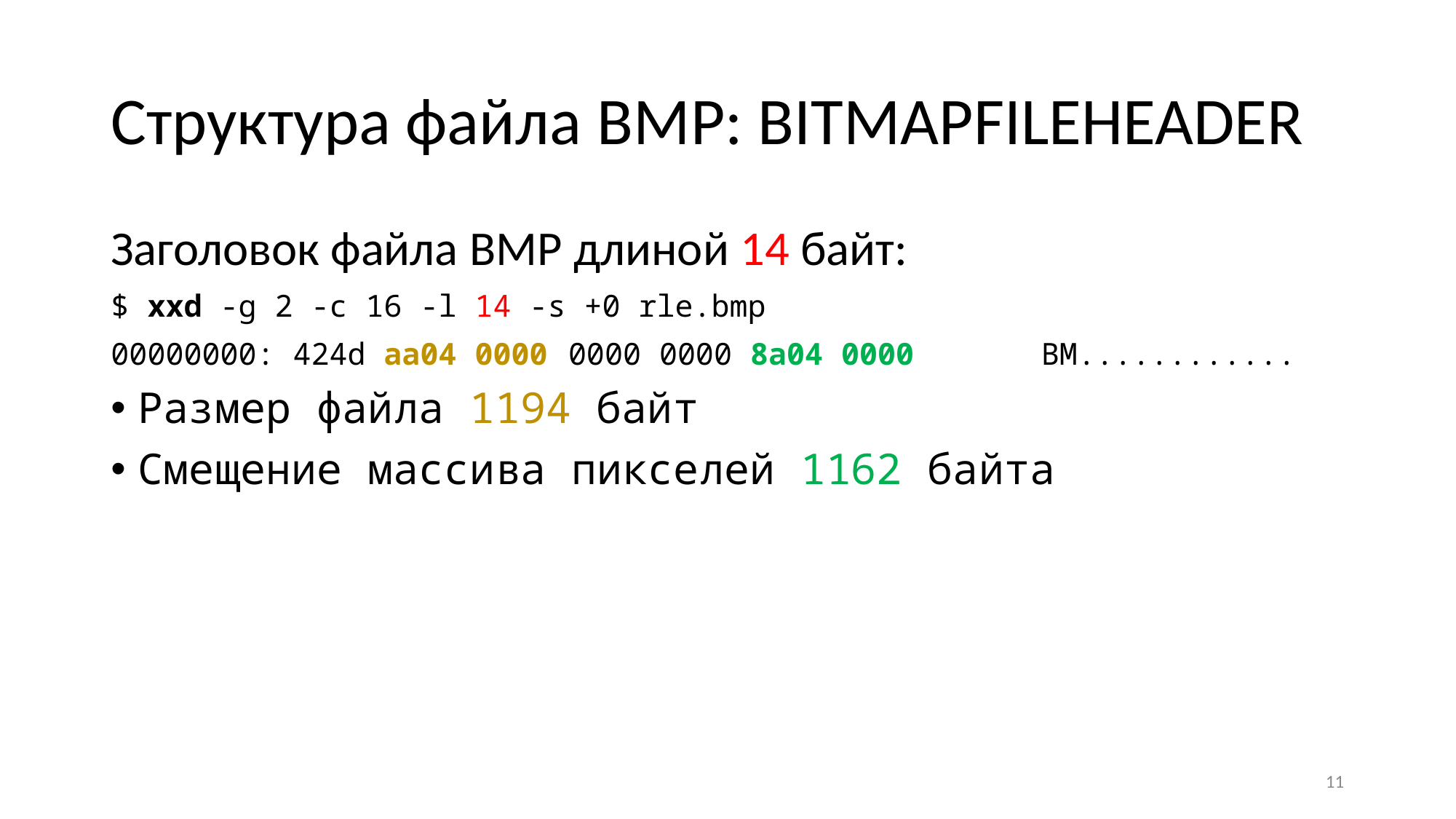

# Структура файла BMP: BITMAPFILEHEADER
Заголовок файла BMP длиной 14 байт:
$ xxd -g 2 -c 16 -l 14 -s +0 rle.bmp
00000000: 424d aa04 0000   0000 0000 8a04 0000       BM............
Размер файла 1194 байт
Смещение массива пикселей 1162 байта

11